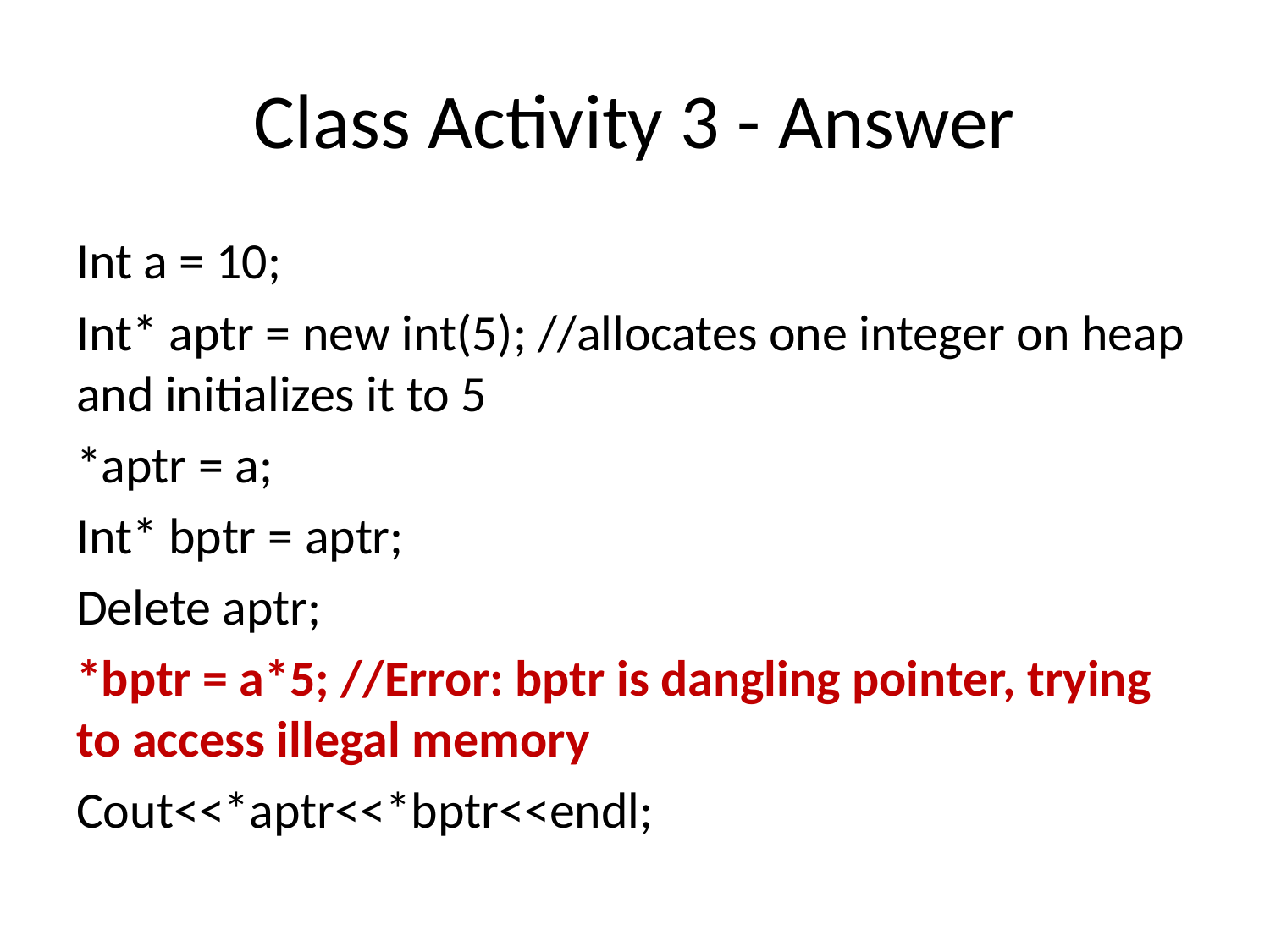

# Class Activity 3 - Answer
Int a = 10;
Int* aptr = new int(5); //allocates one integer on heap and initializes it to 5
*aptr = a;
Int* bptr = aptr;
Delete aptr;
*bptr = a*5; //Error: bptr is dangling pointer, trying to access illegal memory
Cout<<*aptr<<*bptr<<endl;